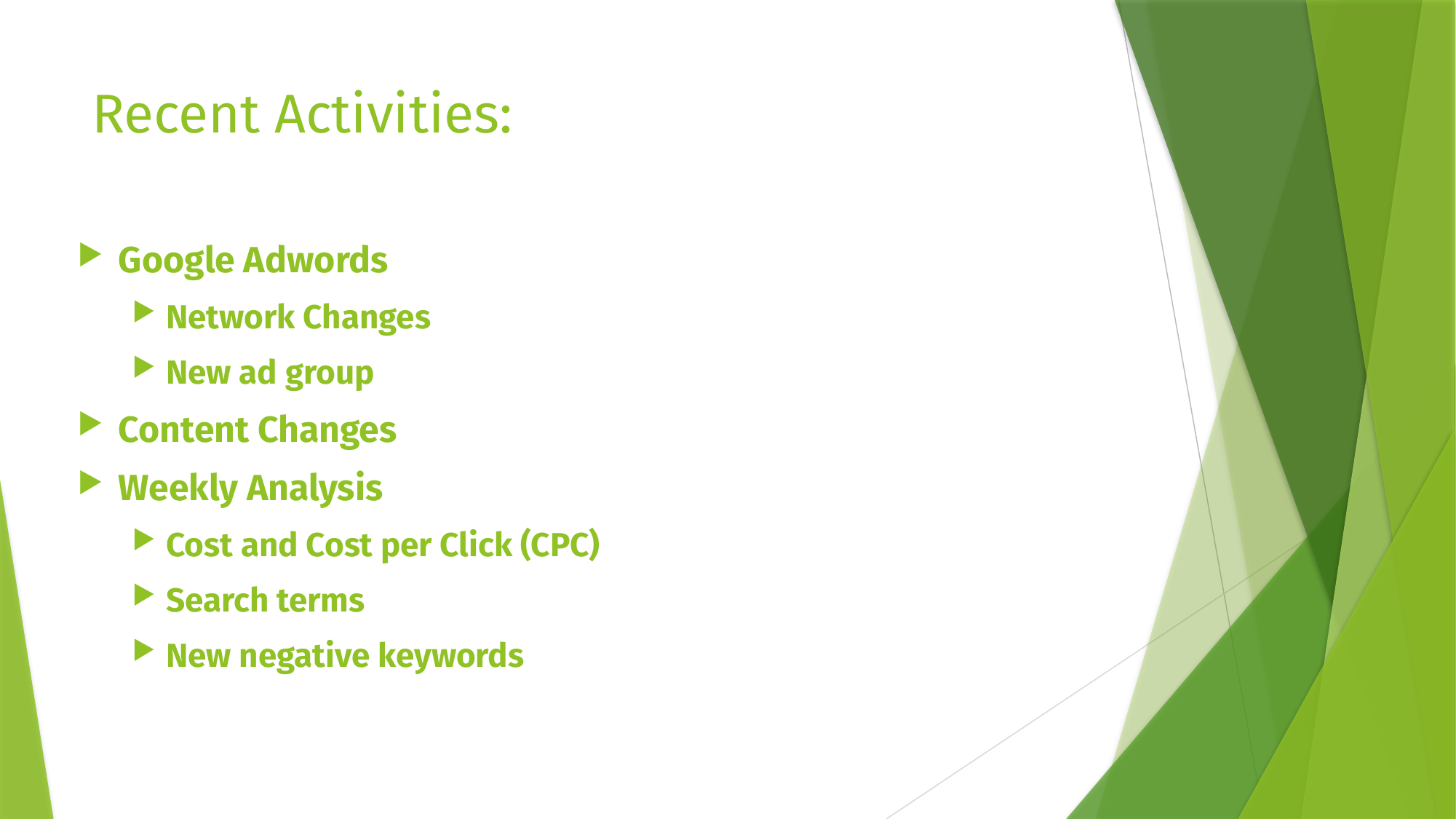

# Recent Activities:

Google Adwords
Network Changes
New ad group
Content Changes
Weekly Analysis
Cost and Cost per Click (CPC)
Search terms
New negative keywords